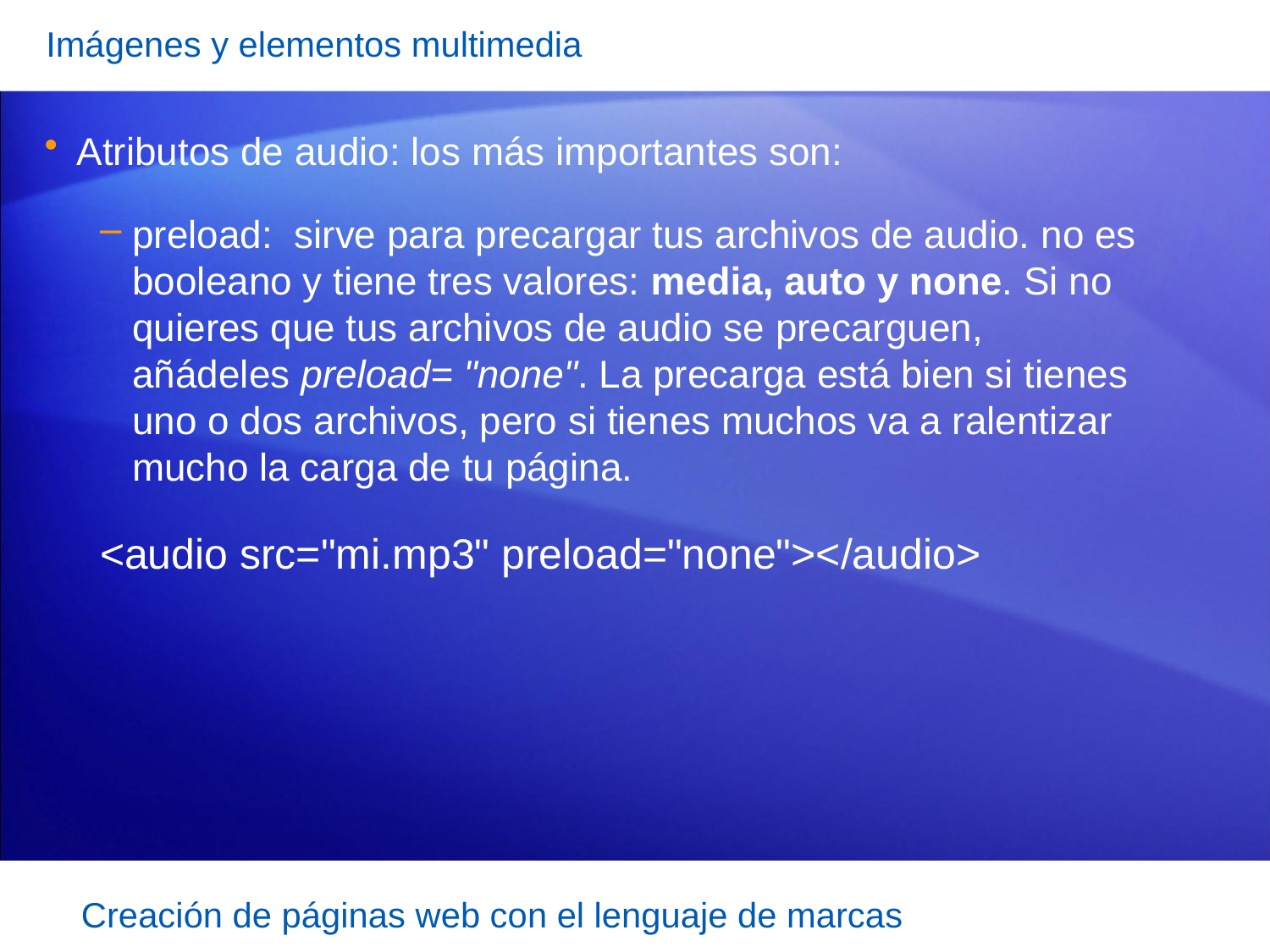

Imágenes y elementos multimedia

Atributos de audio: los más importantes son:
preload:  sirve para precargar tus archivos de audio. no es booleano y tiene tres valores: media, auto y none. Si no quieres que tus archivos de audio se precarguen, añádeles preload= "none". La precarga está bien si tienes uno o dos archivos, pero si tienes muchos va a ralentizar mucho la carga de tu página.
<audio src="mi.mp3" preload="none"></audio>

Creación de páginas web con el lenguaje de marcas